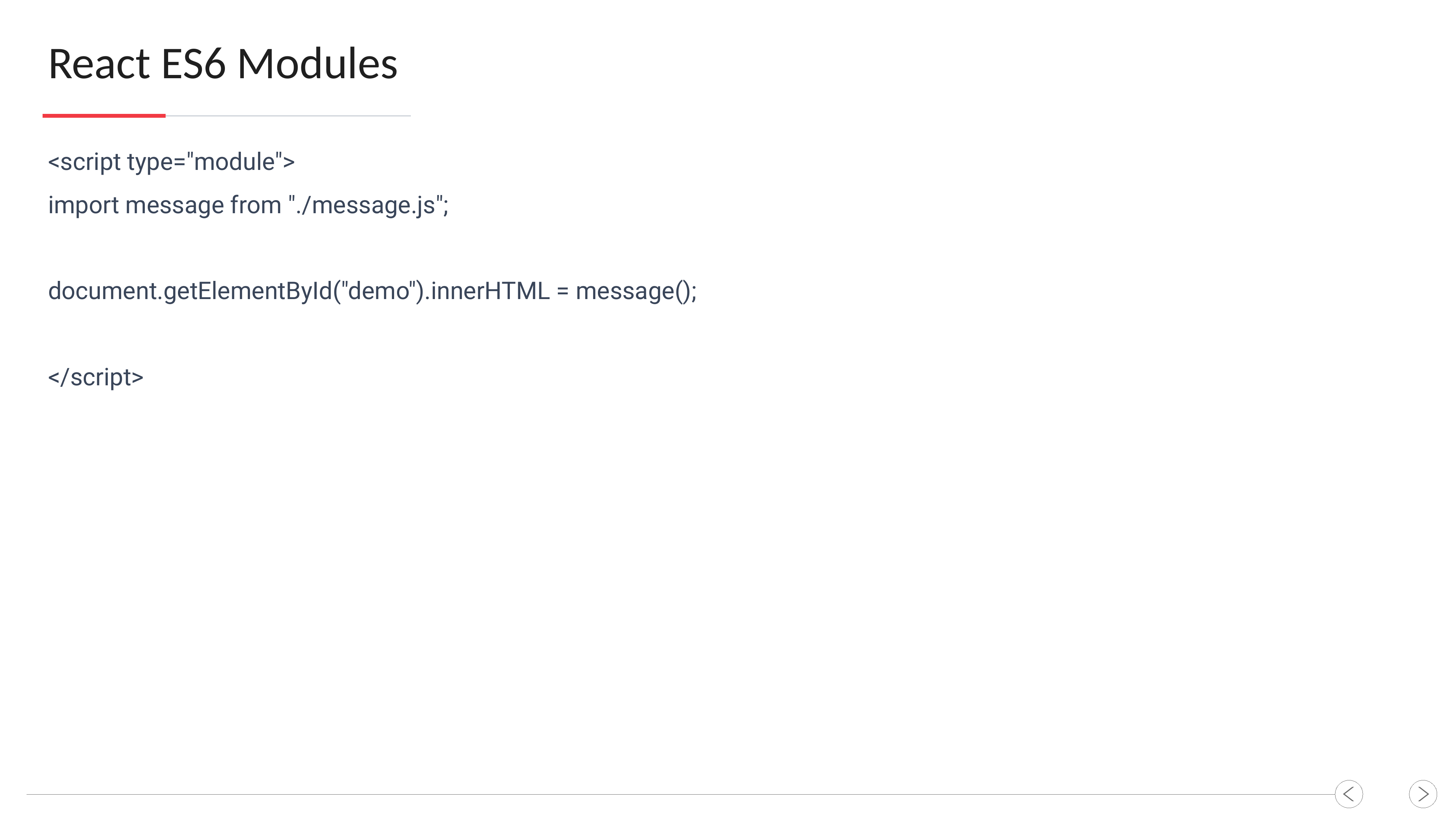

React ES6 Modules
<script type="module">
import message from "./message.js";

document.getElementById("demo").innerHTML = message();

</script>